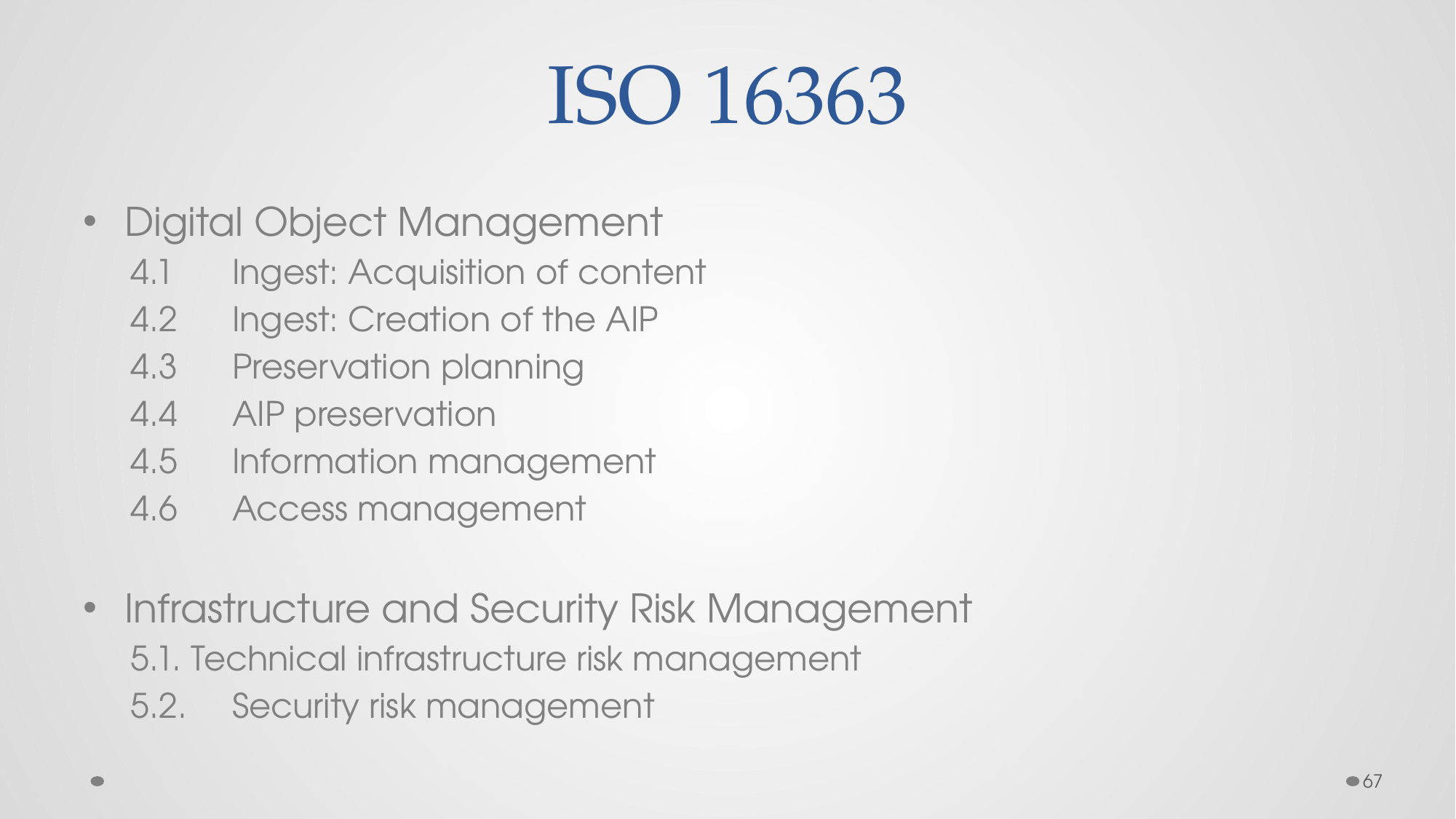

# ISO 16363
Digital Object Management
4.1 	Ingest: Acquisition of content
4.2 	Ingest: Creation of the AIP
4.3 	Preservation planning
4.4 	AIP preservation
4.5 	Information management
4.6 	Access management

Infrastructure and Security Risk Management
5.1. Technical infrastructure risk management
5.2.	Security risk management

67